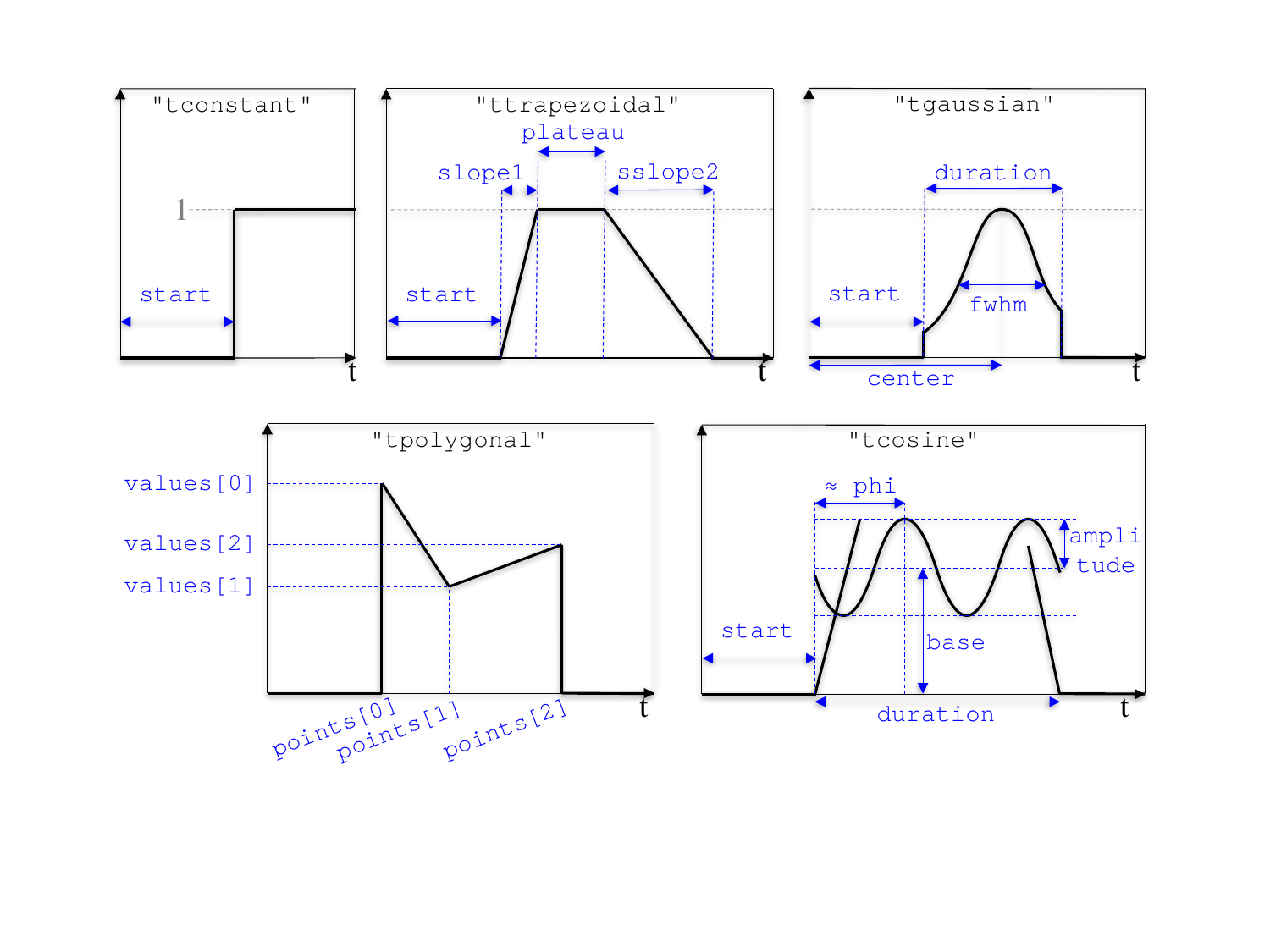

"tgaussian"
"tconstant"
"ttrapezoidal"
plateau
sslope2
slope1
duration
1

start
start
start
fwhm
t
t
t
center
"tpolygonal"
"tcosine"
values[0]
≈ phi
amplitude
values[2]

values[1]
start
base
t
t
duration
points[0]
points[2]
points[1]